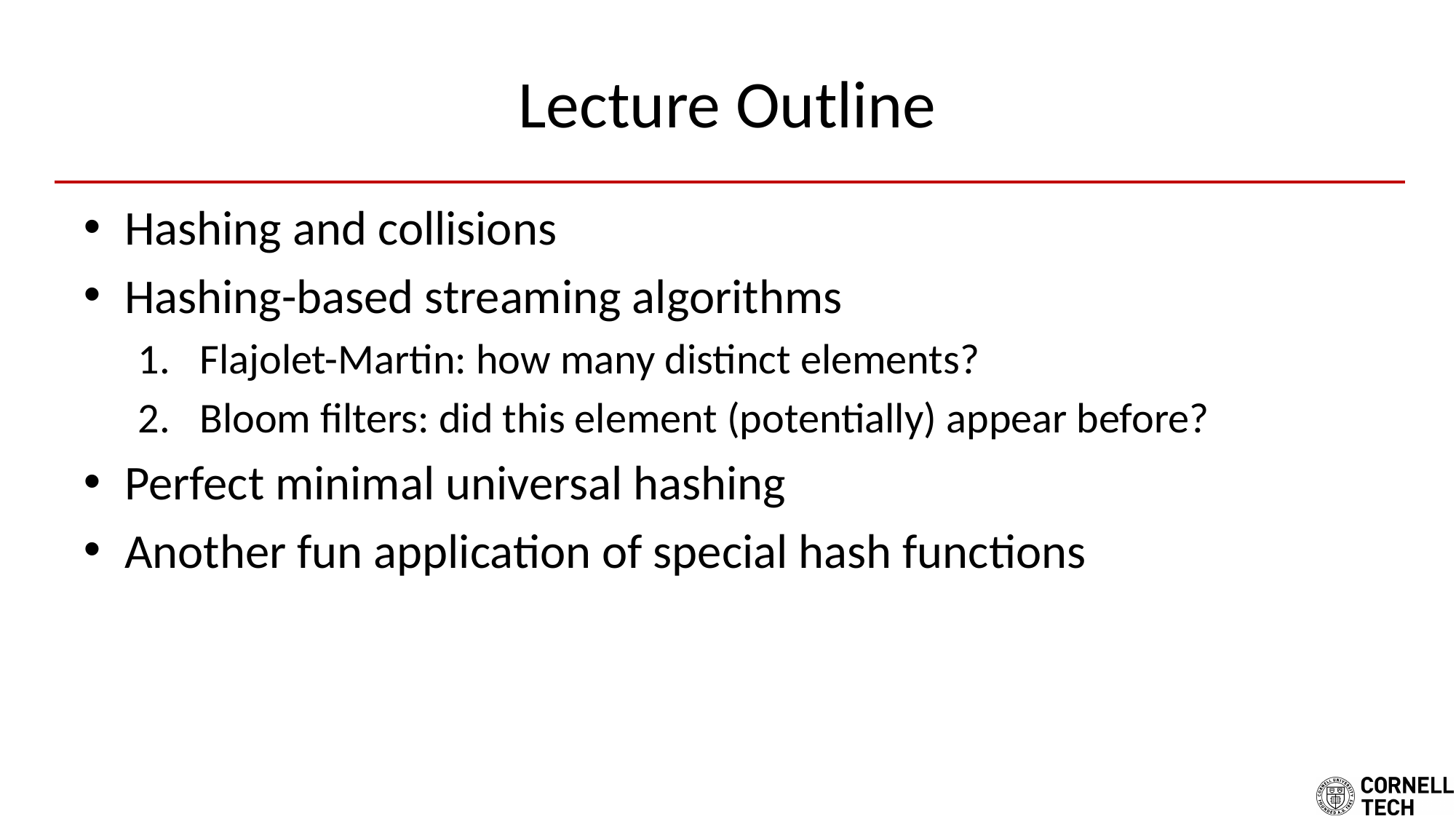

# Lecture Outline
Hashing and collisions
Hashing-based streaming algorithms
Flajolet-Martin: how many distinct elements?
Bloom filters: did this element (potentially) appear before?
Perfect minimal universal hashing
Another fun application of special hash functions